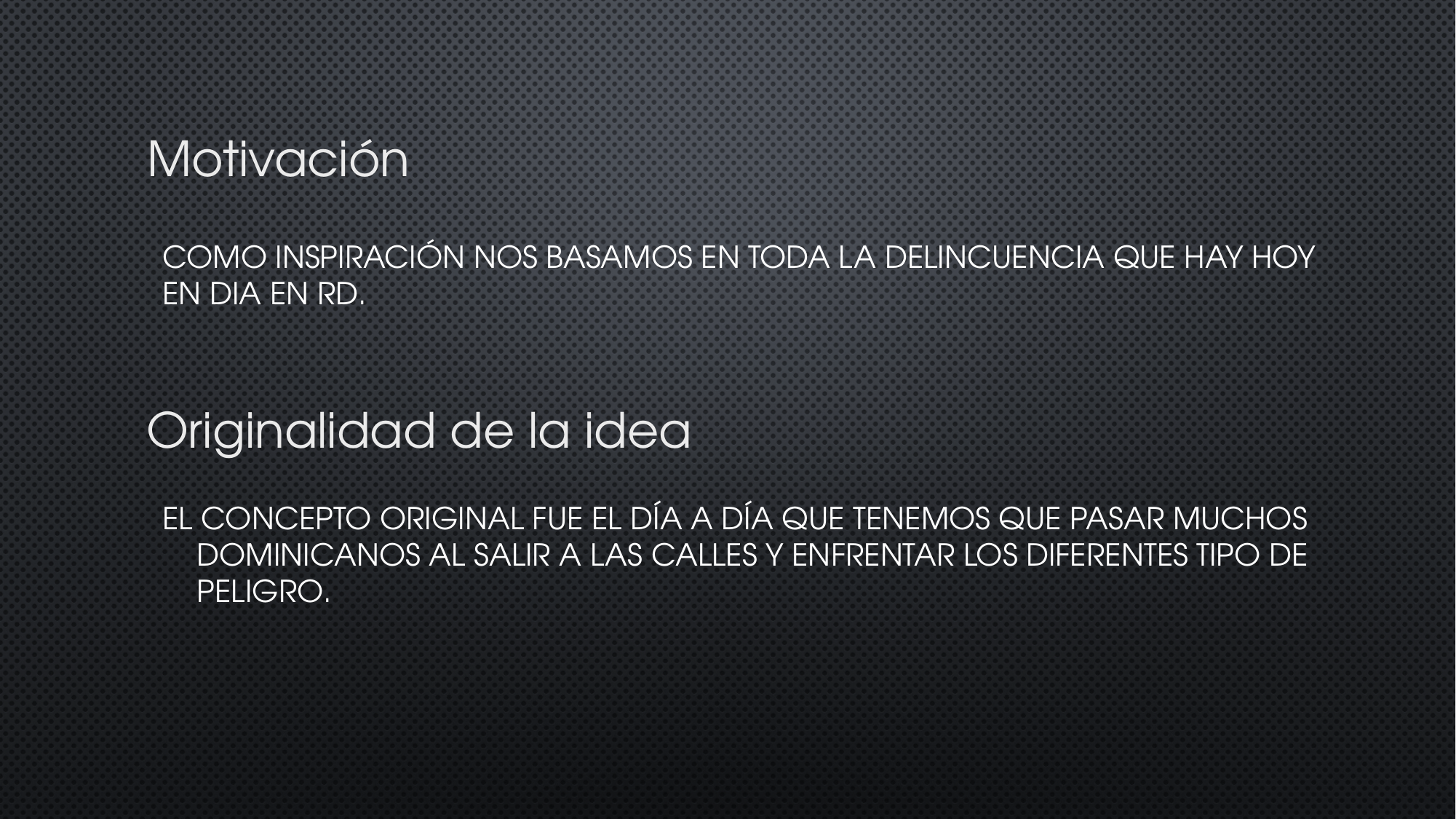

# Motivación

Como inspiración nos basamos en toda la delincuencia que hay hoy en dia en RD.

Originalidad de la idea

El concepto original fue el día a día que tenemos que pasar muchos dominicanos al salir a las calles y enfrentar los diferentes tipo de peligro.